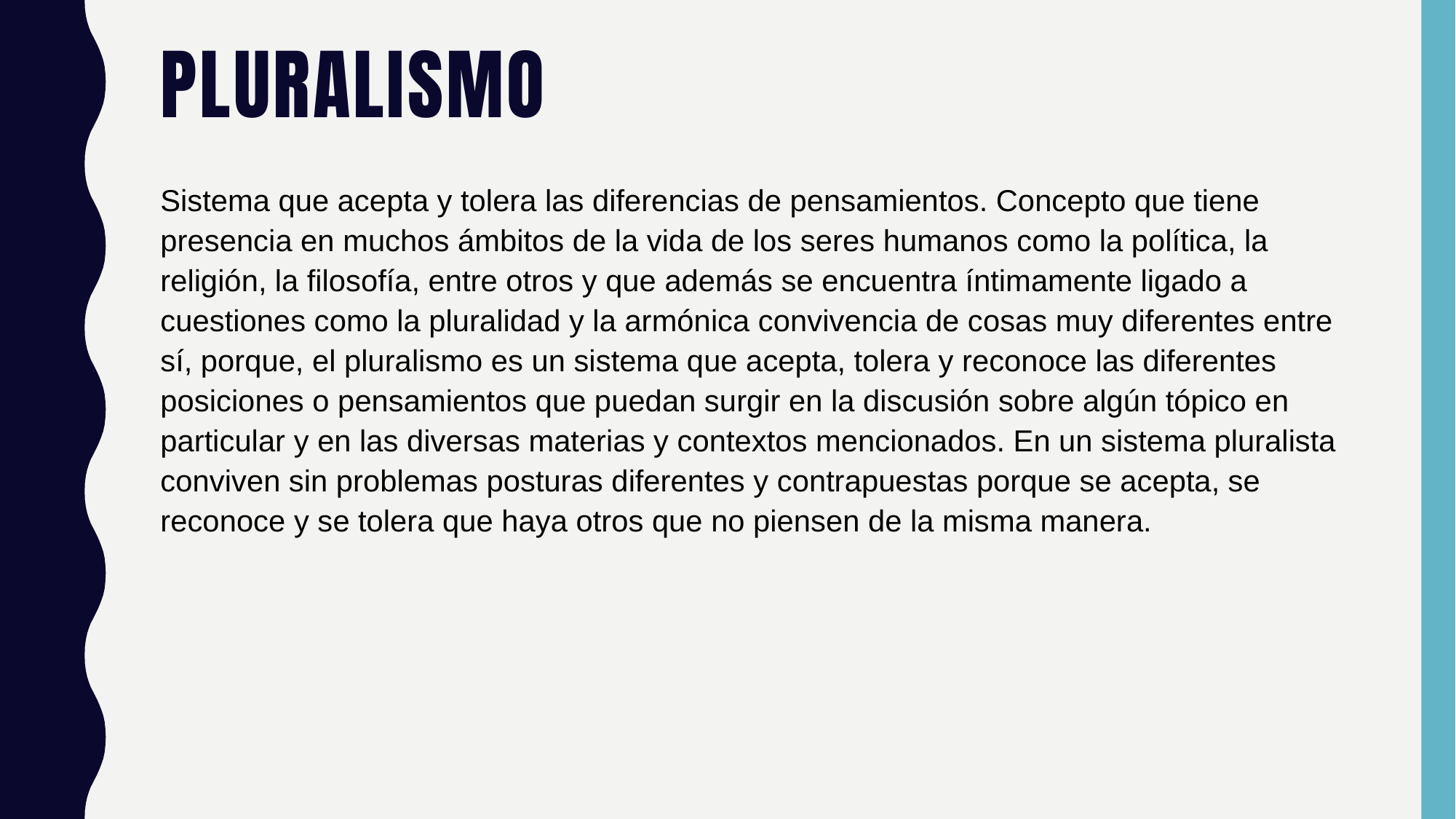

# Pluralismo
Sistema que acepta y tolera las diferencias de pensamientos. Concepto que tiene presencia en muchos ámbitos de la vida de los seres humanos como la política, la religión, la filosofía, entre otros y que además se encuentra íntimamente ligado a cuestiones como la pluralidad y la armónica convivencia de cosas muy diferentes entre sí, porque, el pluralismo es un sistema que acepta, tolera y reconoce las diferentes posiciones o pensamientos que puedan surgir en la discusión sobre algún tópico en particular y en las diversas materias y contextos mencionados. En un sistema pluralista conviven sin problemas posturas diferentes y contrapuestas porque se acepta, se reconoce y se tolera que haya otros que no piensen de la misma manera.